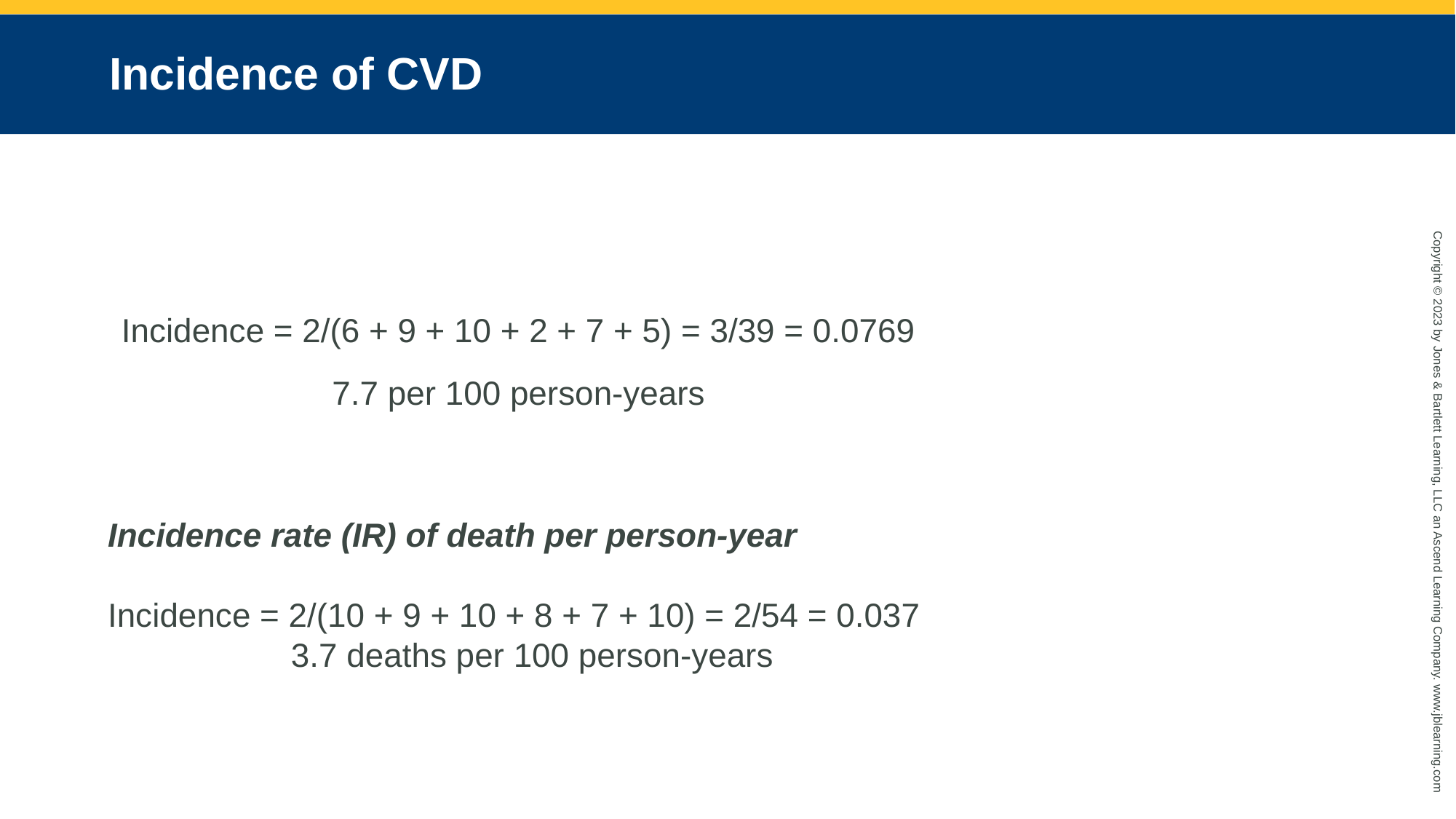

# Incidence of CVD

Incidence = 2/(6 + 9 + 10 + 2 + 7 + 5) = 3/39 = 0.0769
		        7.7 per 100 person-years
Incidence rate (IR) of death per person-year

Incidence = 2/(10 + 9 + 10 + 8 + 7 + 10) = 2/54 = 0.037
	        3.7 deaths per 100 person-years